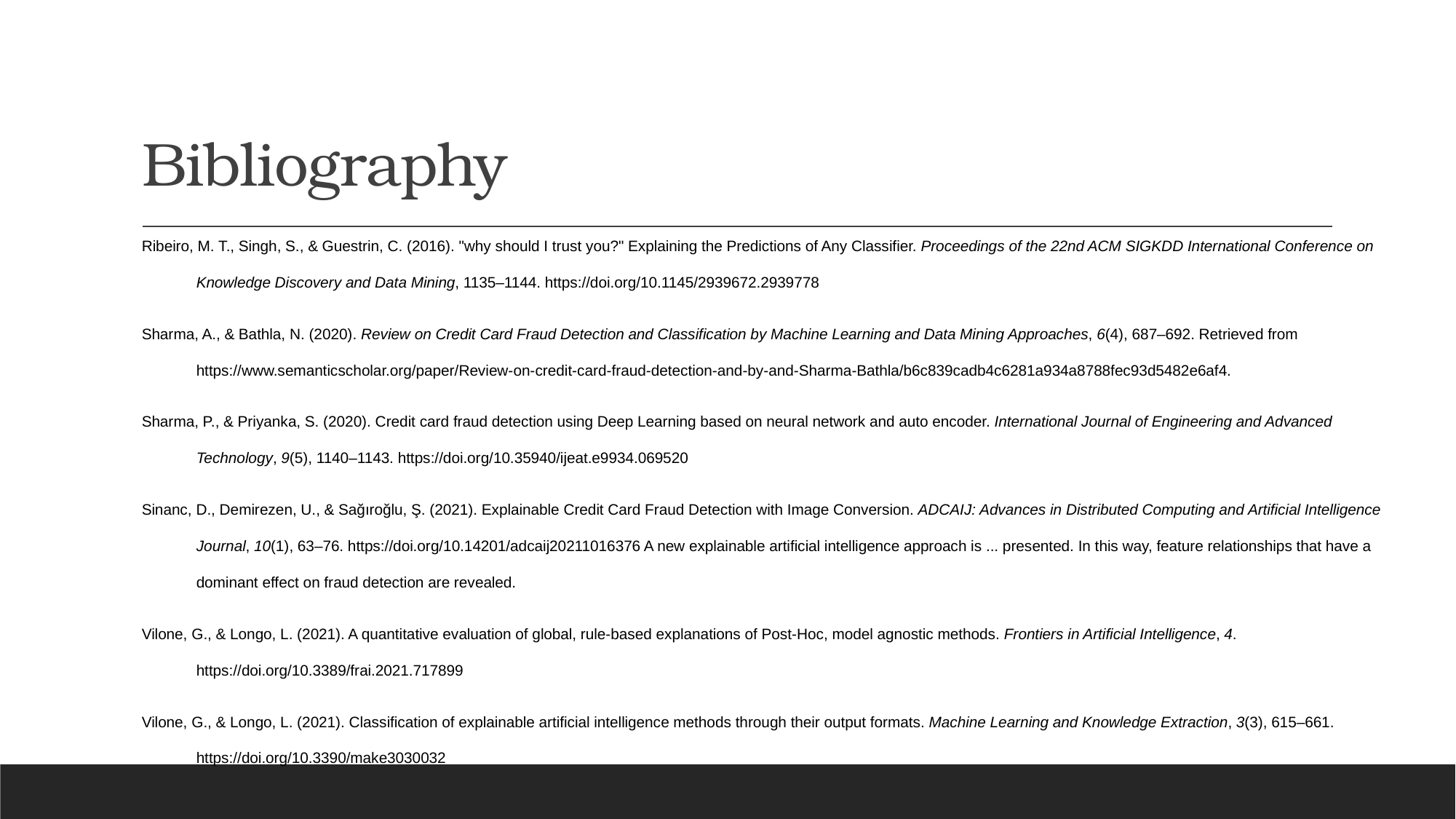

# Bibliography
Ribeiro, M. T., Singh, S., & Guestrin, C. (2016). "why should I trust you?" Explaining the Predictions of Any Classifier. Proceedings of the 22nd ACM SIGKDD International Conference on Knowledge Discovery and Data Mining, 1135–1144. https://doi.org/10.1145/2939672.2939778
Sharma, A., & Bathla, N. (2020). Review on Credit Card Fraud Detection and Classification by Machine Learning and Data Mining Approaches, 6(4), 687–692. Retrieved from https://www.semanticscholar.org/paper/Review-on-credit-card-fraud-detection-and-by-and-Sharma-Bathla/b6c839cadb4c6281a934a8788fec93d5482e6af4.
Sharma, P., & Priyanka, S. (2020). Credit card fraud detection using Deep Learning based on neural network and auto encoder. International Journal of Engineering and Advanced Technology, 9(5), 1140–1143. https://doi.org/10.35940/ijeat.e9934.069520
Sinanc, D., Demirezen, U., & Sağıroğlu, Ş. (2021). Explainable Credit Card Fraud Detection with Image Conversion. ADCAIJ: Advances in Distributed Computing and Artificial Intelligence Journal, 10(1), 63–76. https://doi.org/10.14201/adcaij20211016376 A new explainable artificial intelligence approach is ... presented. In this way, feature relationships that have a dominant effect on fraud detection are revealed.
Vilone, G., & Longo, L. (2021). A quantitative evaluation of global, rule-based explanations of Post-Hoc, model agnostic methods. Frontiers in Artificial Intelligence, 4. https://doi.org/10.3389/frai.2021.717899
Vilone, G., & Longo, L. (2021). Classification of explainable artificial intelligence methods through their output formats. Machine Learning and Knowledge Extraction, 3(3), 615–661. https://doi.org/10.3390/make3030032